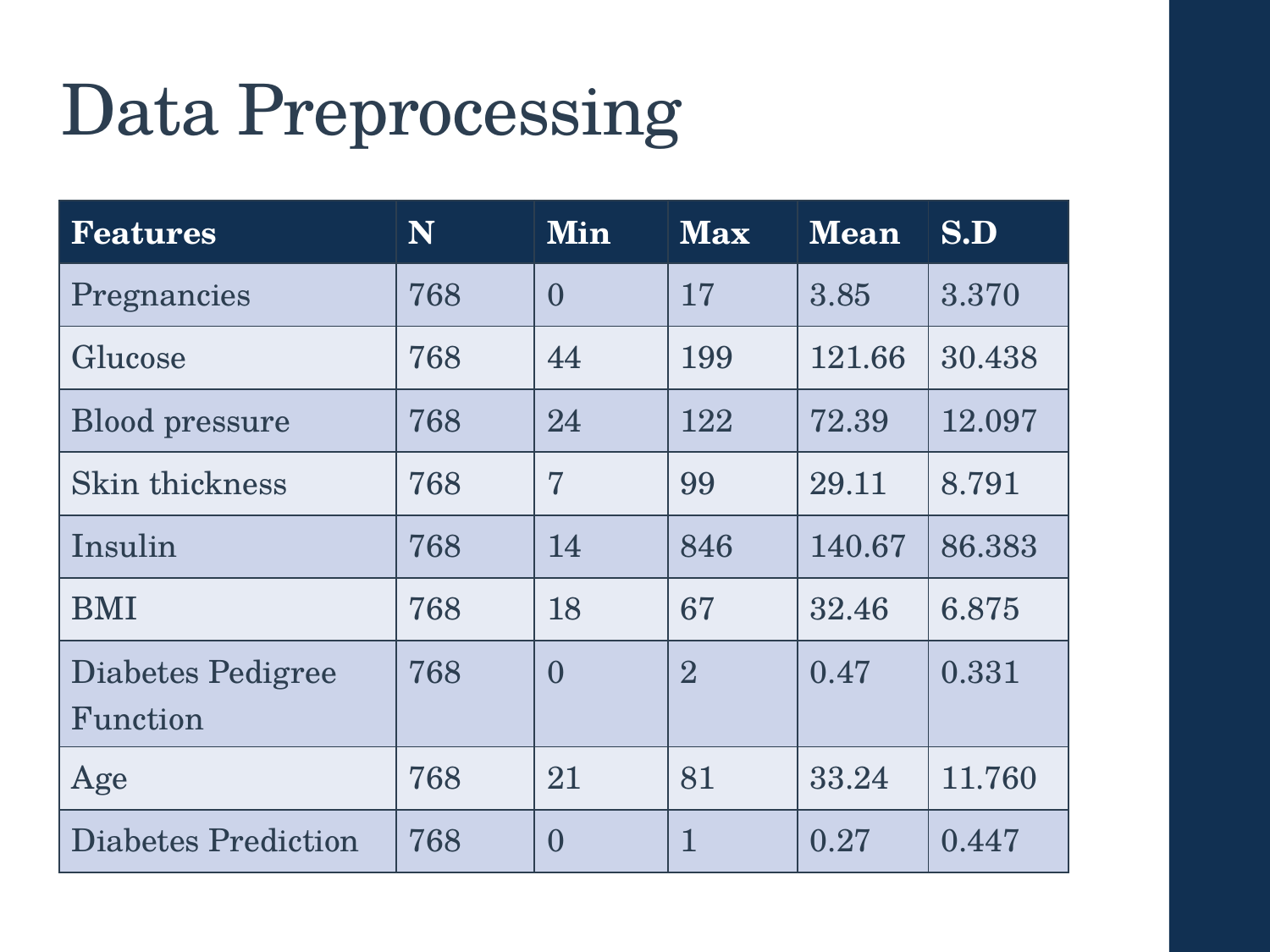

# Data Preprocessing
| Features | N | Min | Max | Mean | S.D |
| --- | --- | --- | --- | --- | --- |
| Pregnancies | 768 | 0 | 17 | 3.85 | 3.370 |
| Glucose | 768 | 44 | 199 | 121.66 | 30.438 |
| Blood pressure | 768 | 24 | 122 | 72.39 | 12.097 |
| Skin thickness | 768 | 7 | 99 | 29.11 | 8.791 |
| Insulin | 768 | 14 | 846 | 140.67 | 86.383 |
| BMI | 768 | 18 | 67 | 32.46 | 6.875 |
| Diabetes Pedigree Function | 768 | 0 | 2 | 0.47 | 0.331 |
| Age | 768 | 21 | 81 | 33.24 | 11.760 |
| Diabetes Prediction | 768 | 0 | 1 | 0.27 | 0.447 |